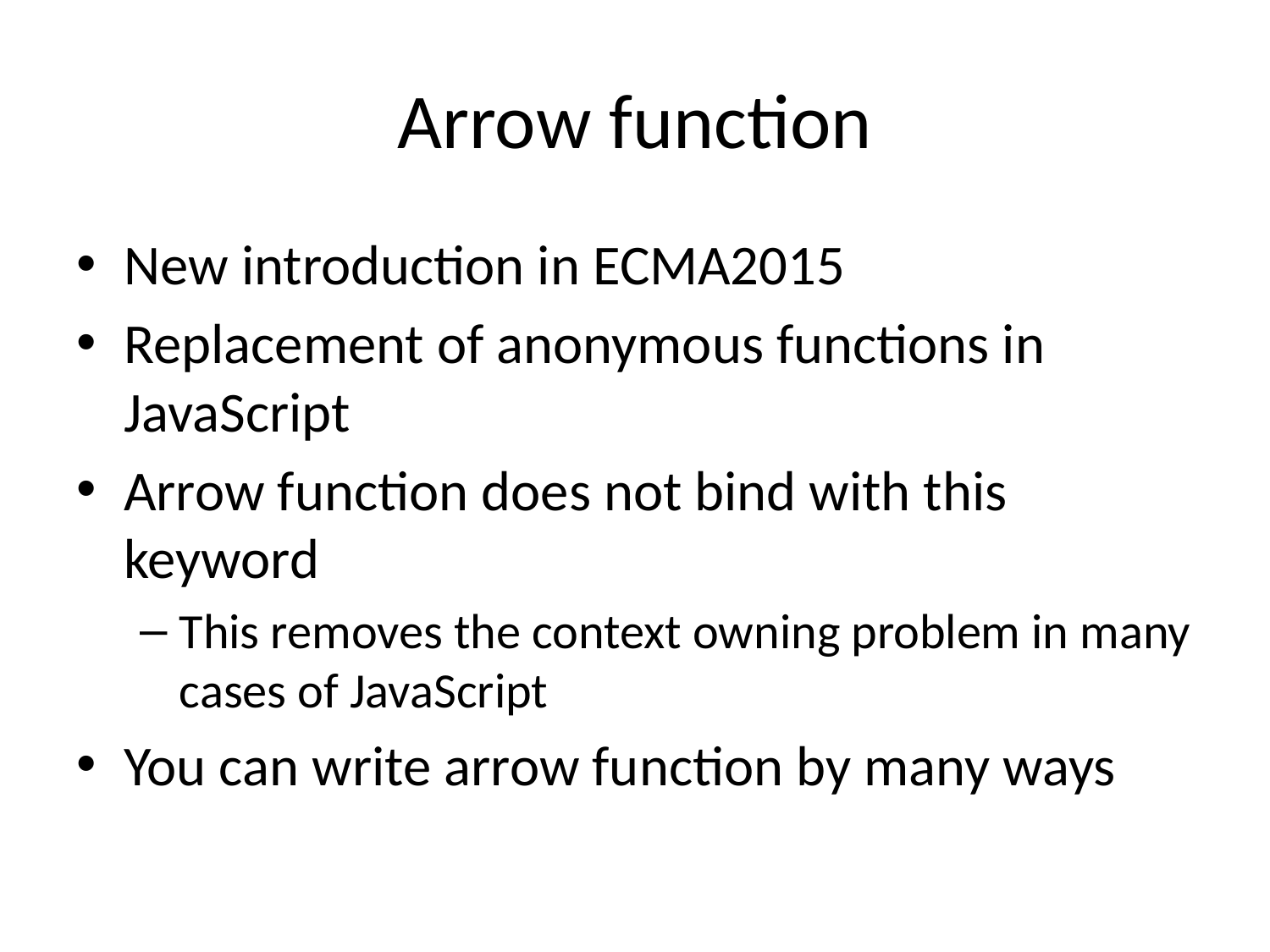

# Arrow function
New introduction in ECMA2015
Replacement of anonymous functions in JavaScript
Arrow function does not bind with this keyword
This removes the context owning problem in many cases of JavaScript
You can write arrow function by many ways